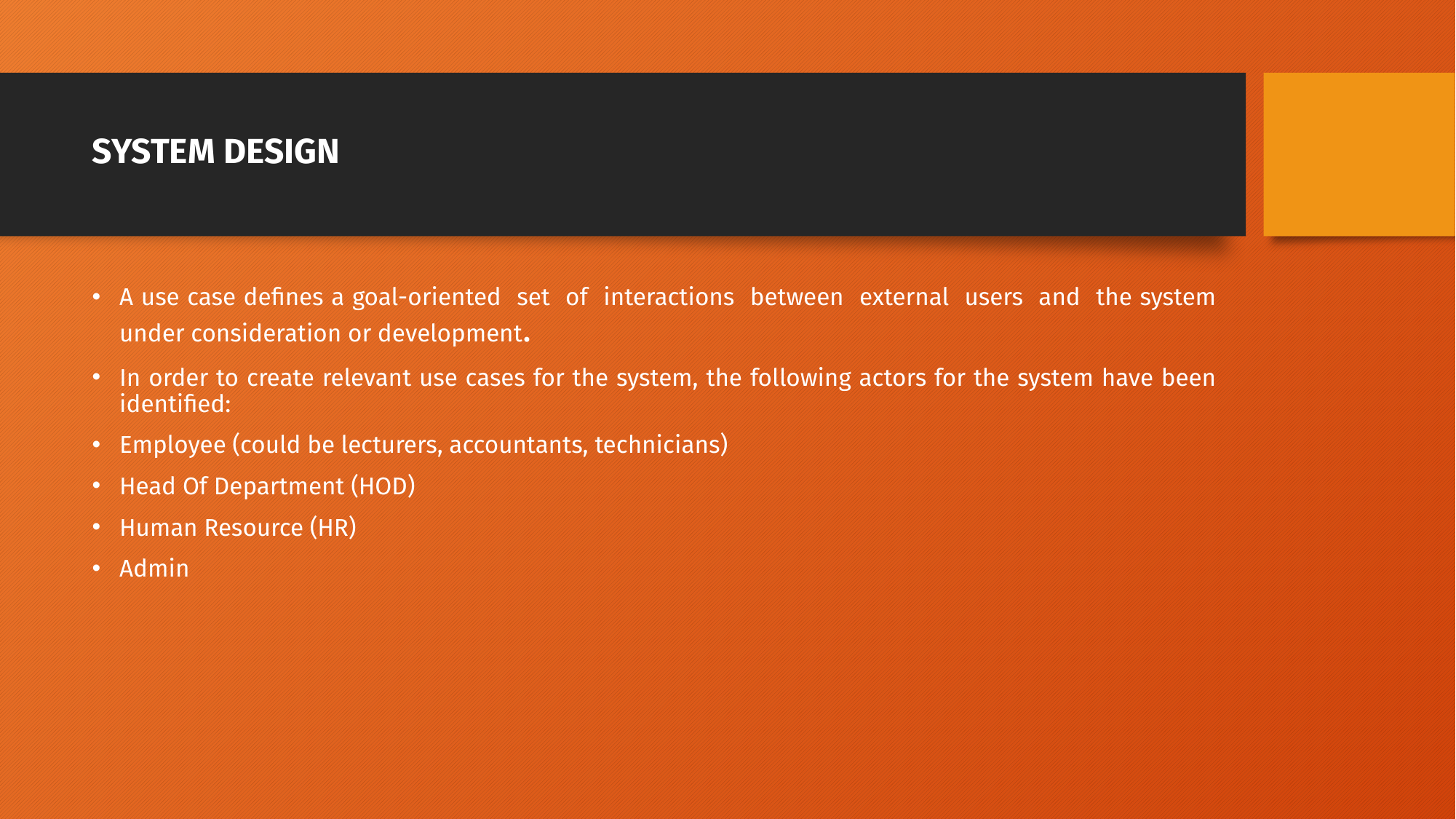

# SYSTEM DESIGN
A use case defines a goal-oriented  set  of  interactions  between  external  users  and  the system under consideration or development.
In order to create relevant use cases for the system, the following actors for the system have been identified:
Employee (could be lecturers, accountants, technicians)
Head Of Department (HOD)
Human Resource (HR)
Admin